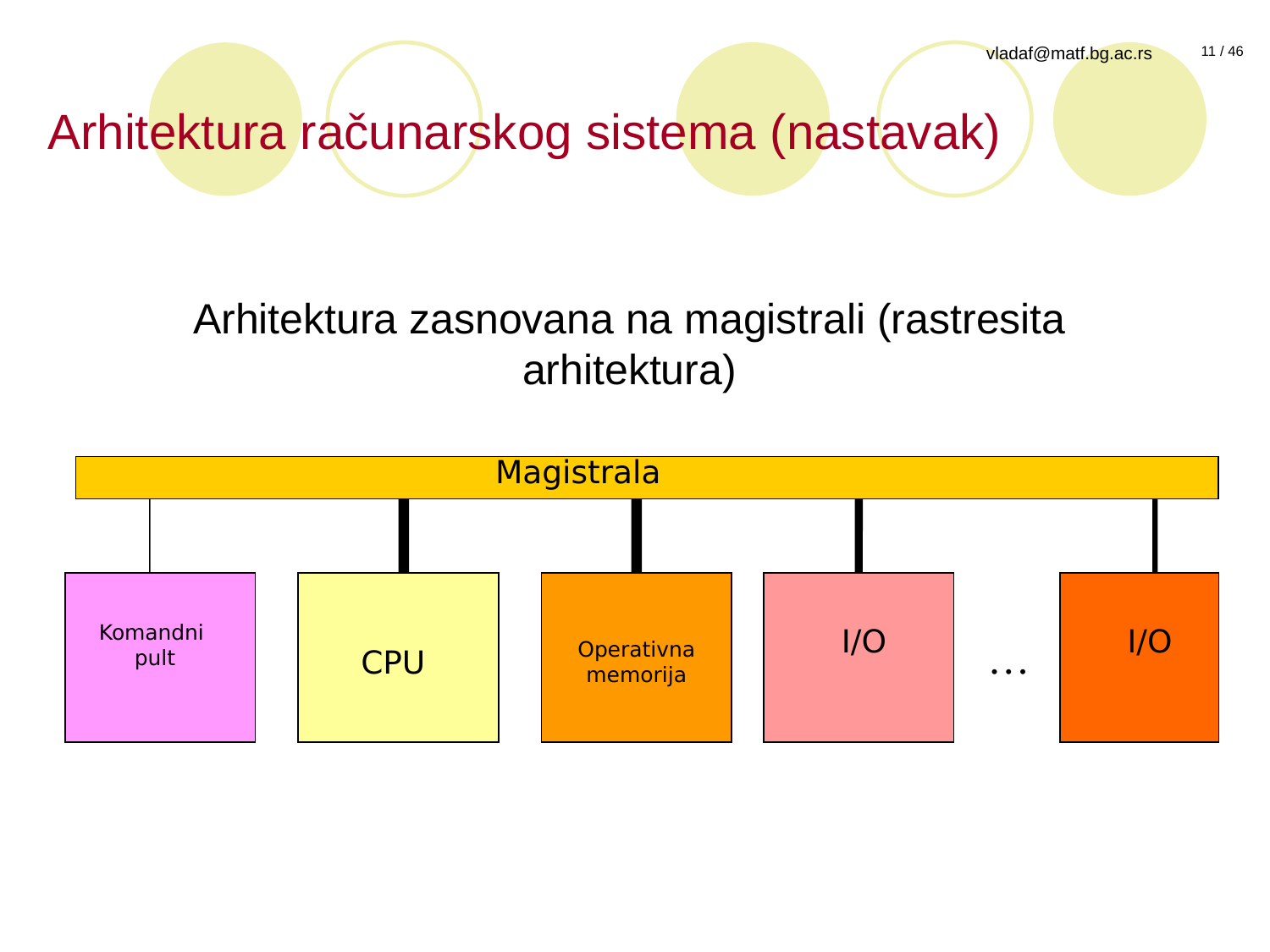

# Arhitektura računarskog sistema (nastavak)
Arhitektura zasnovana na magistrali (rastresita arhitektura)
Magistrala

Komandni
pult

Operativna memorija
I/O
I/O
…
CPU